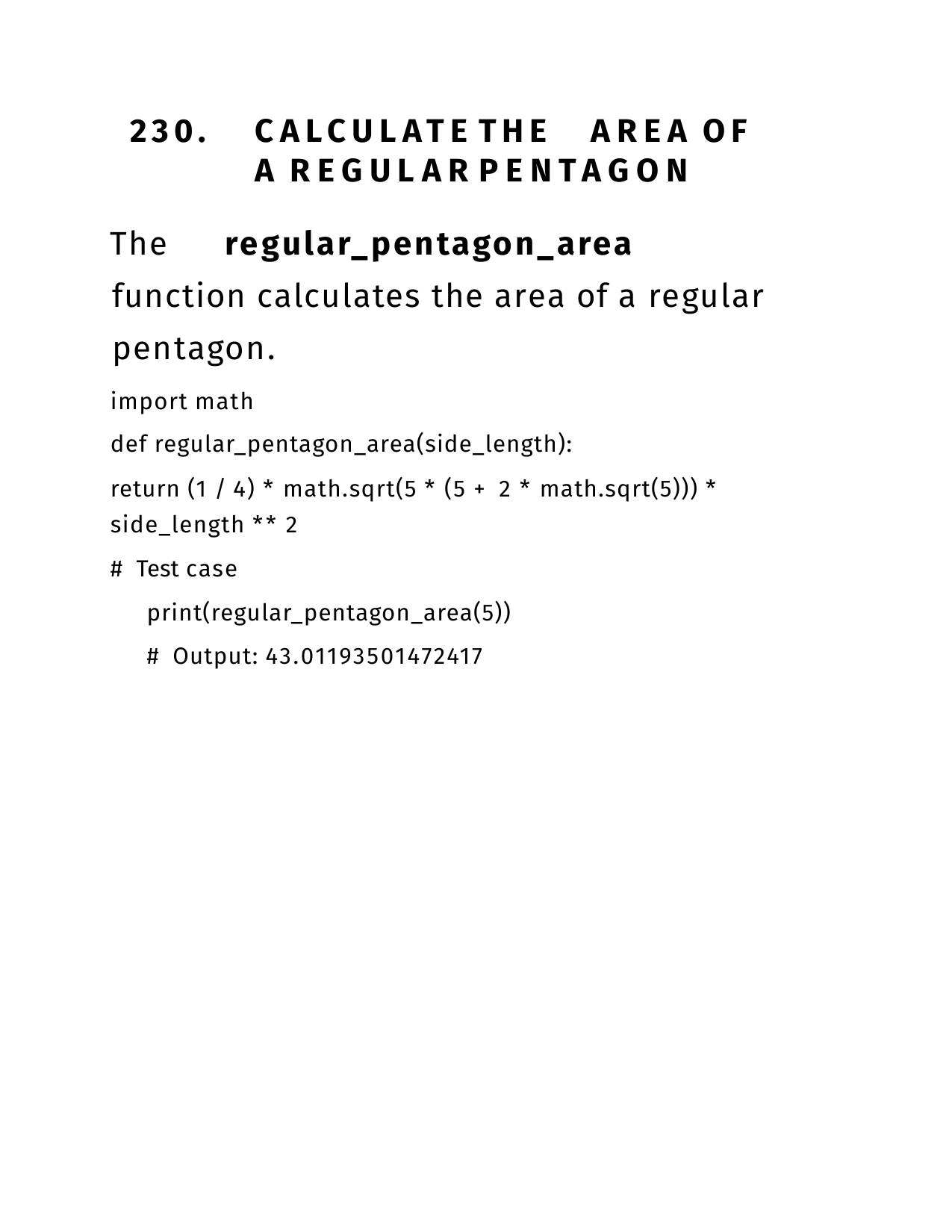

230.	CALCULATE	THE	AREA	OF	A REGULAR	PENTAGON
The	regular_pentagon_area	function calculates the area of a regular pentagon.
import math
def regular_pentagon_area(side_length):
return (1 / 4) * math.sqrt(5 * (5 + 2 * math.sqrt(5))) *
side_length ** 2
# Test case print(regular_pentagon_area(5)) # Output: 43.01193501472417